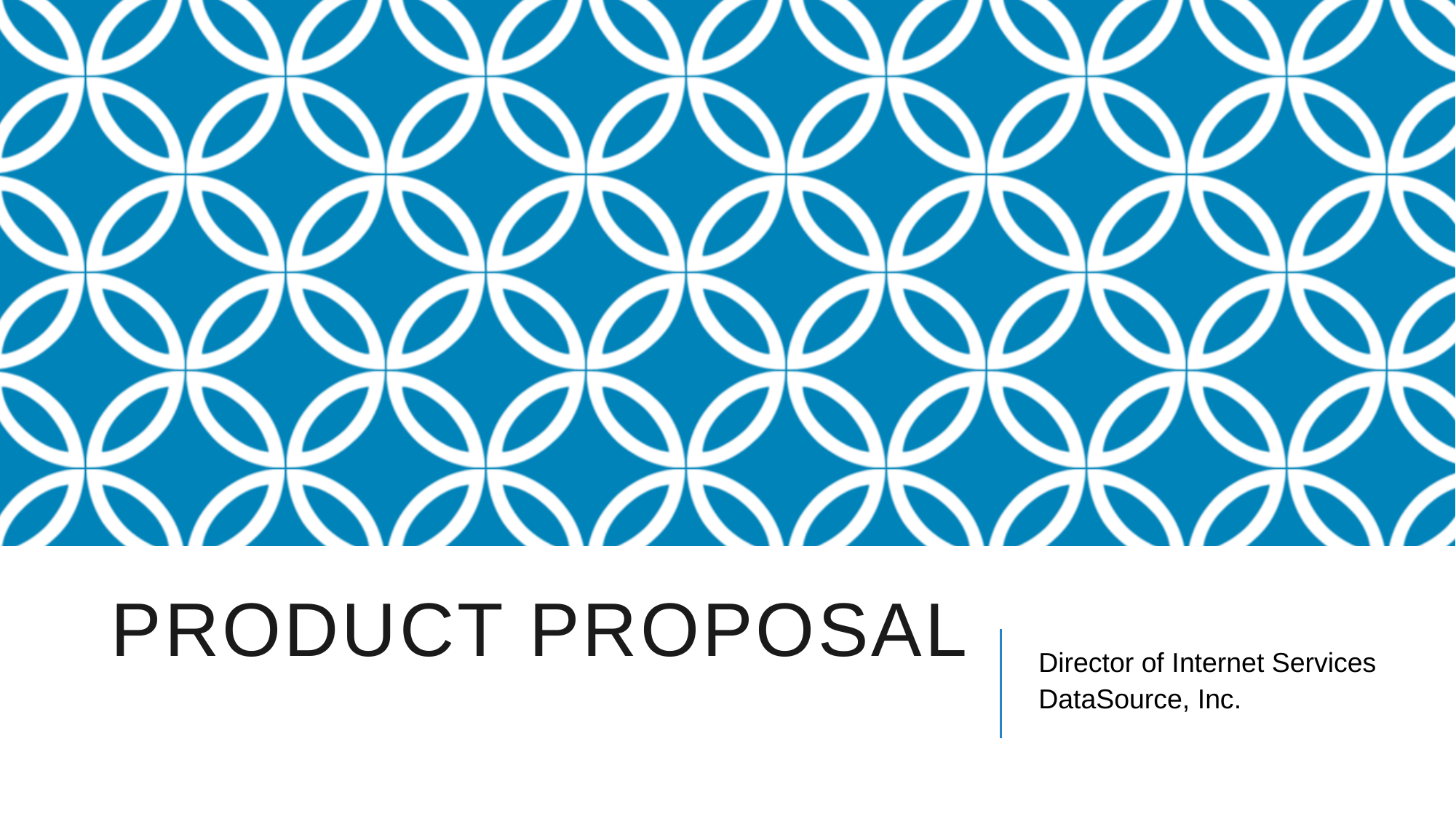

# Product Proposal
Director of Internet Services
DataSource, Inc.